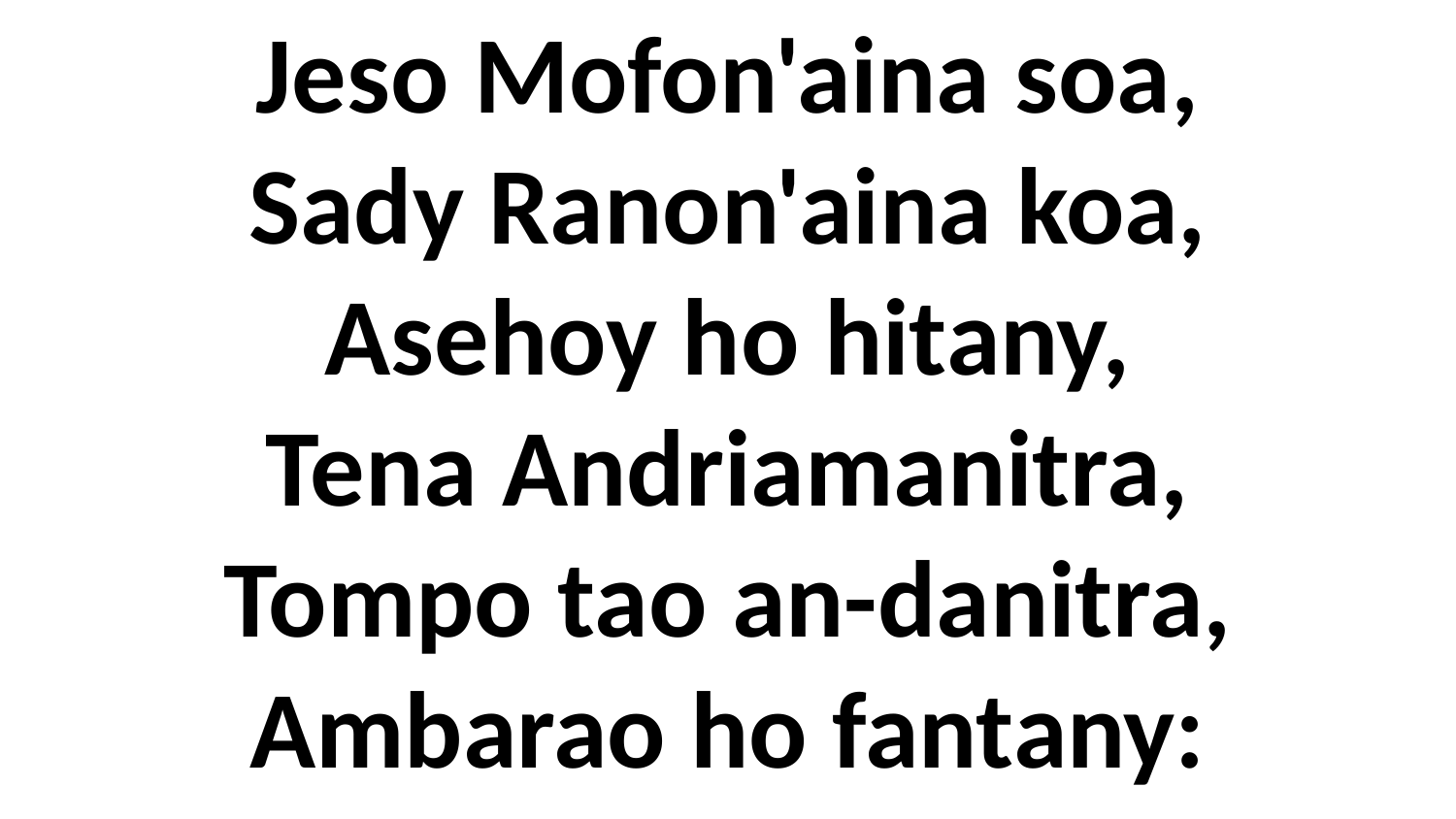

Jeso Mofon'aina soa,
Sady Ranon'aina koa,
Asehoy ho hitany,
Tena Andriamanitra,
Tompo tao an-danitra,
Ambarao ho fantany: